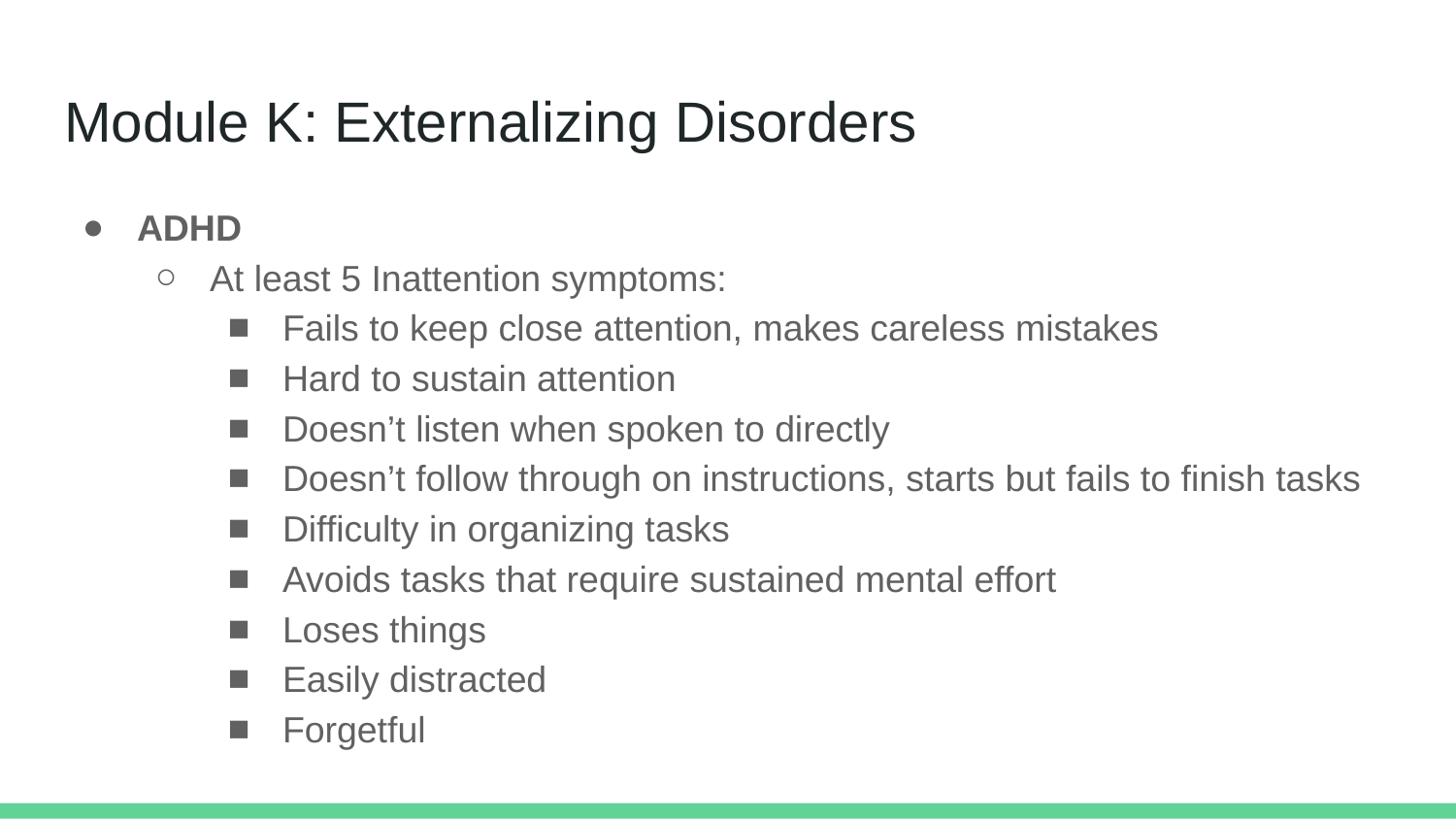

# Module K: Externalizing Disorders
ADHD
At least 5 Inattention symptoms:
Fails to keep close attention, makes careless mistakes
Hard to sustain attention
Doesn’t listen when spoken to directly
Doesn’t follow through on instructions, starts but fails to finish tasks
Difficulty in organizing tasks
Avoids tasks that require sustained mental effort
Loses things
Easily distracted
Forgetful